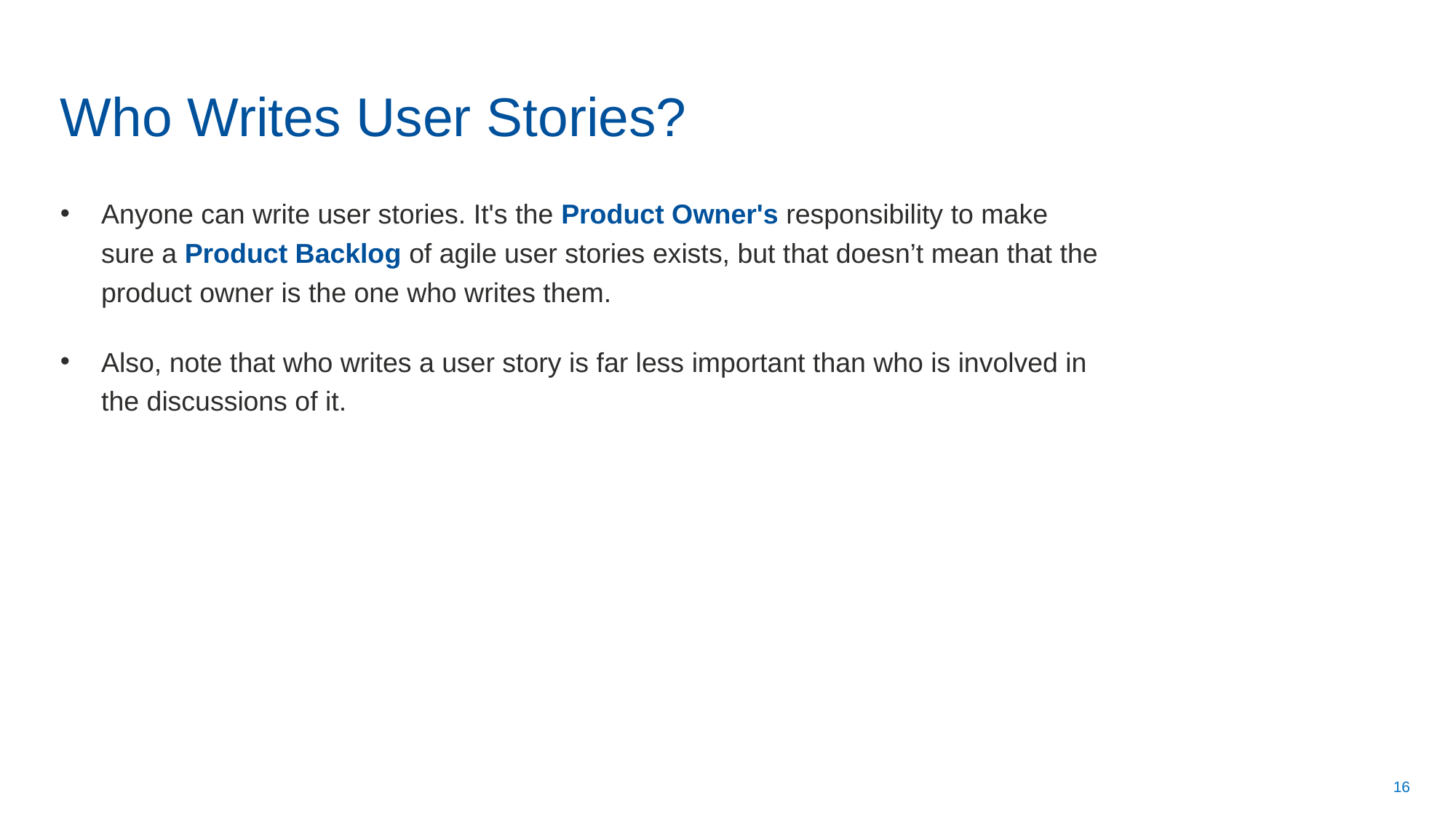

# Who Writes User Stories?
Anyone can write user stories. It's the Product Owner's responsibility to make sure a Product Backlog of agile user stories exists, but that doesn’t mean that the product owner is the one who writes them.
Also, note that who writes a user story is far less important than who is involved in the discussions of it.